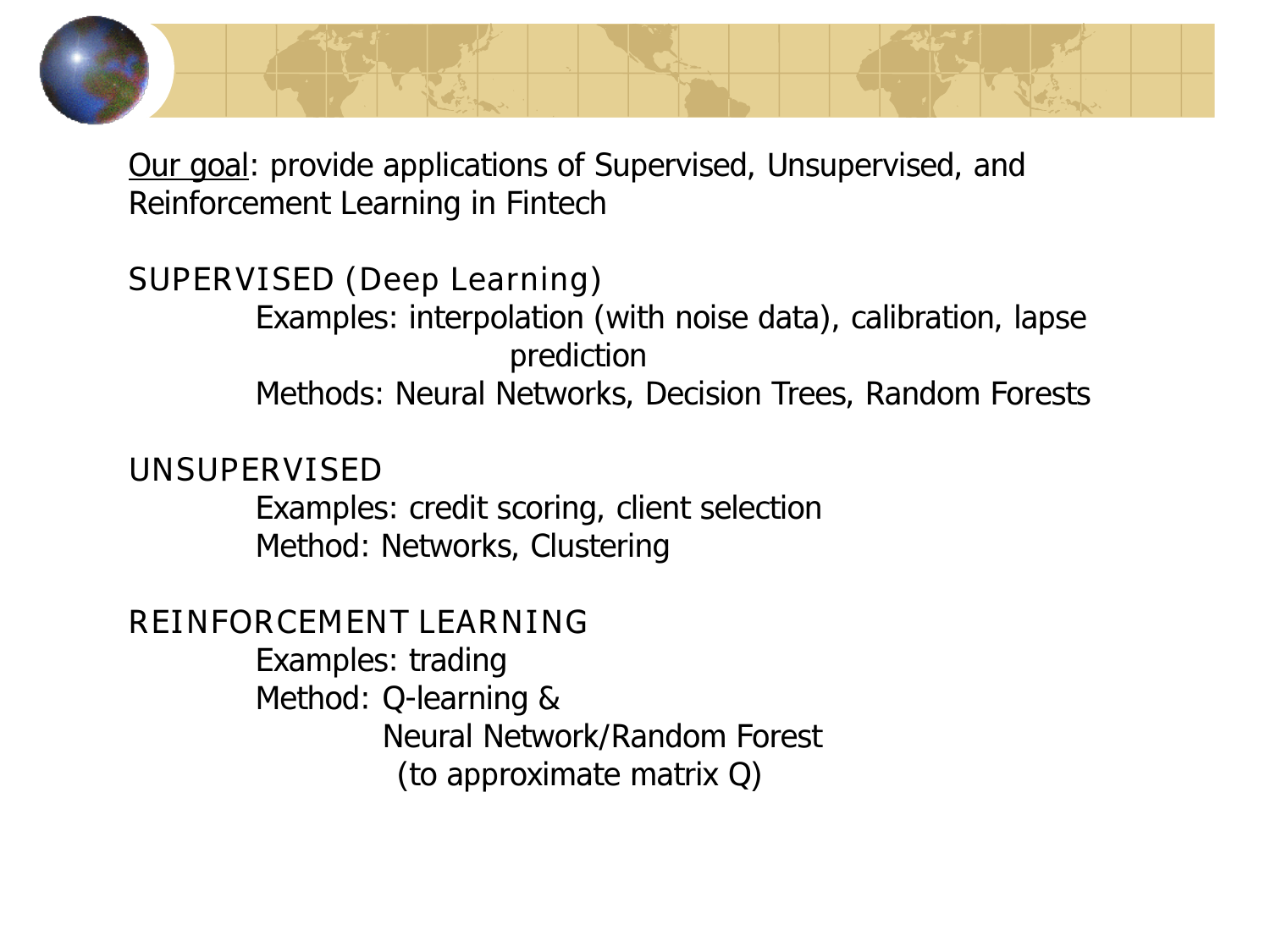

Our goal: provide applications of Supervised, Unsupervised, and Reinforcement Learning in Fintech

SUPERVISED (Deep Learning)
	Examples: interpolation (with noise data), calibration, lapse 				prediction
	Methods: Neural Networks, Decision Trees, Random Forests

UNSUPERVISED
	Examples: credit scoring, client selection
	Method: Networks, Clustering

REINFORCEMENT LEARNING
	Examples: trading
	Method: 	Q-learning &
		Neural Network/Random Forest
                           (to approximate matrix Q)